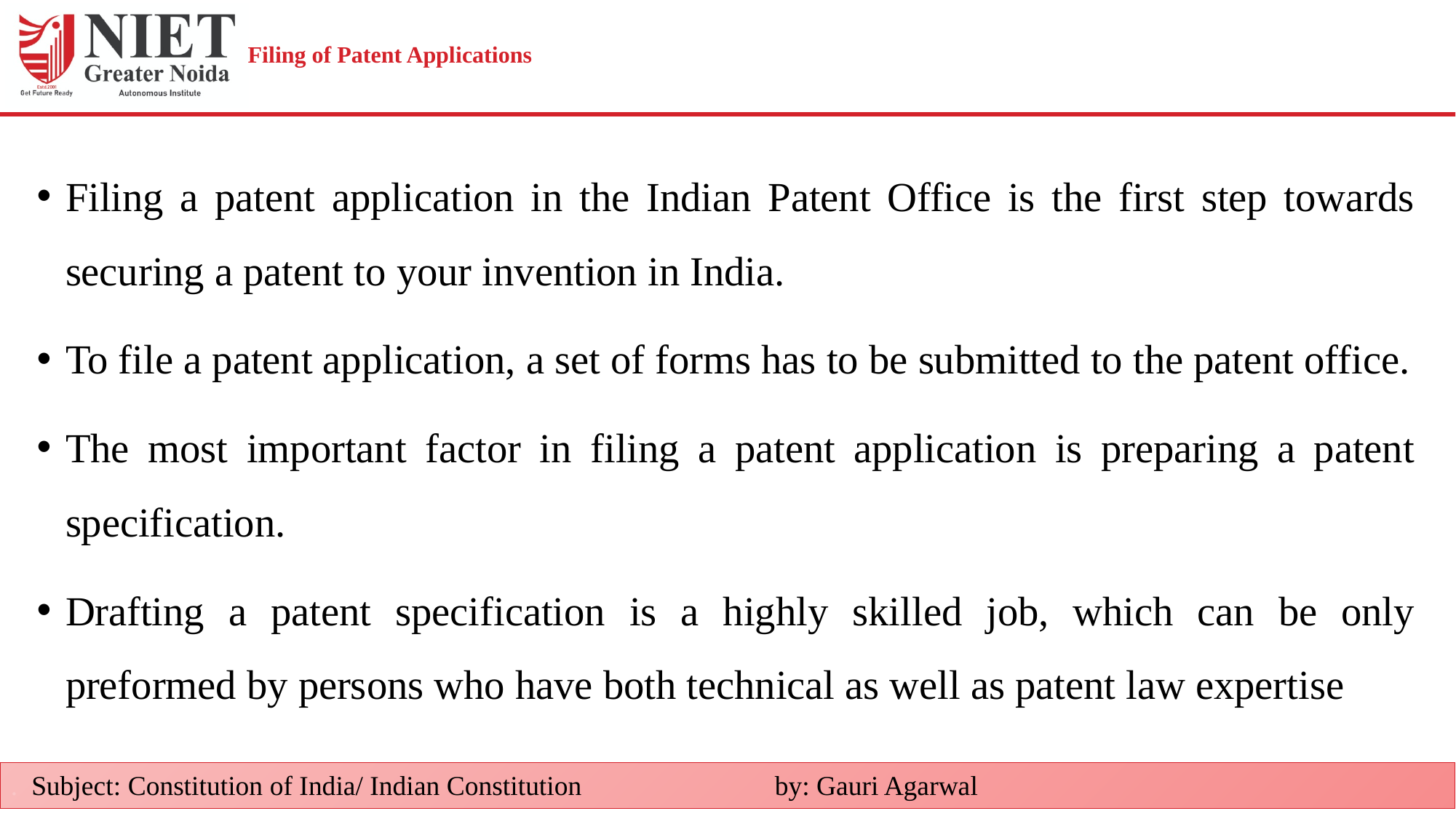

# Filing of Patent Applications
Filing a patent application in the Indian Patent Office is the first step towards securing a patent to your invention in India.
To file a patent application, a set of forms has to be submitted to the patent office.
The most important factor in filing a patent application is preparing a patent specification.
Drafting a patent specification is a highly skilled job, which can be only preformed by persons who have both technical as well as patent law expertise